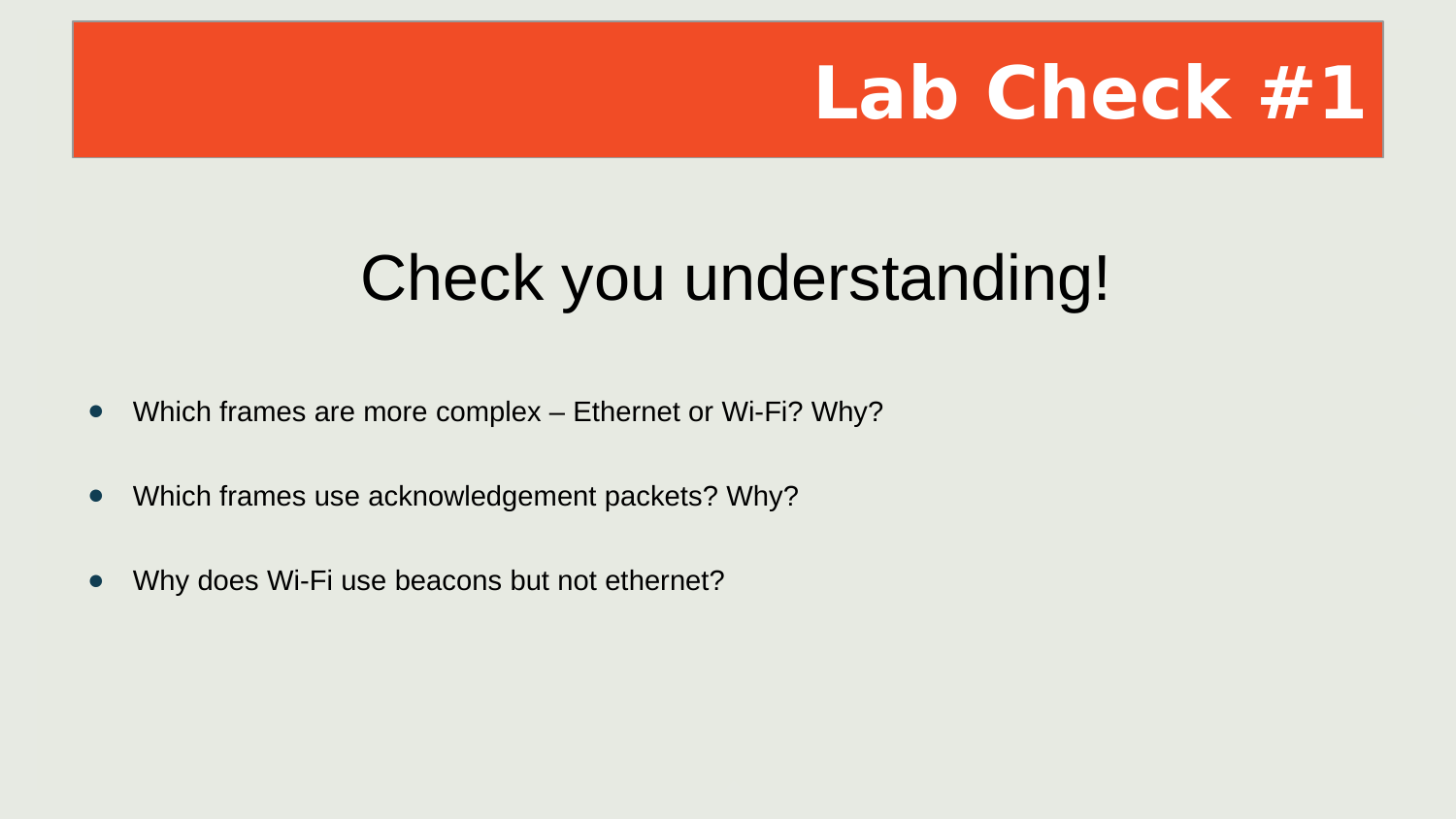

Lab Check #1
Check you understanding!
Which frames are more complex – Ethernet or Wi-Fi? Why?
Which frames use acknowledgement packets? Why?
Why does Wi-Fi use beacons but not ethernet?